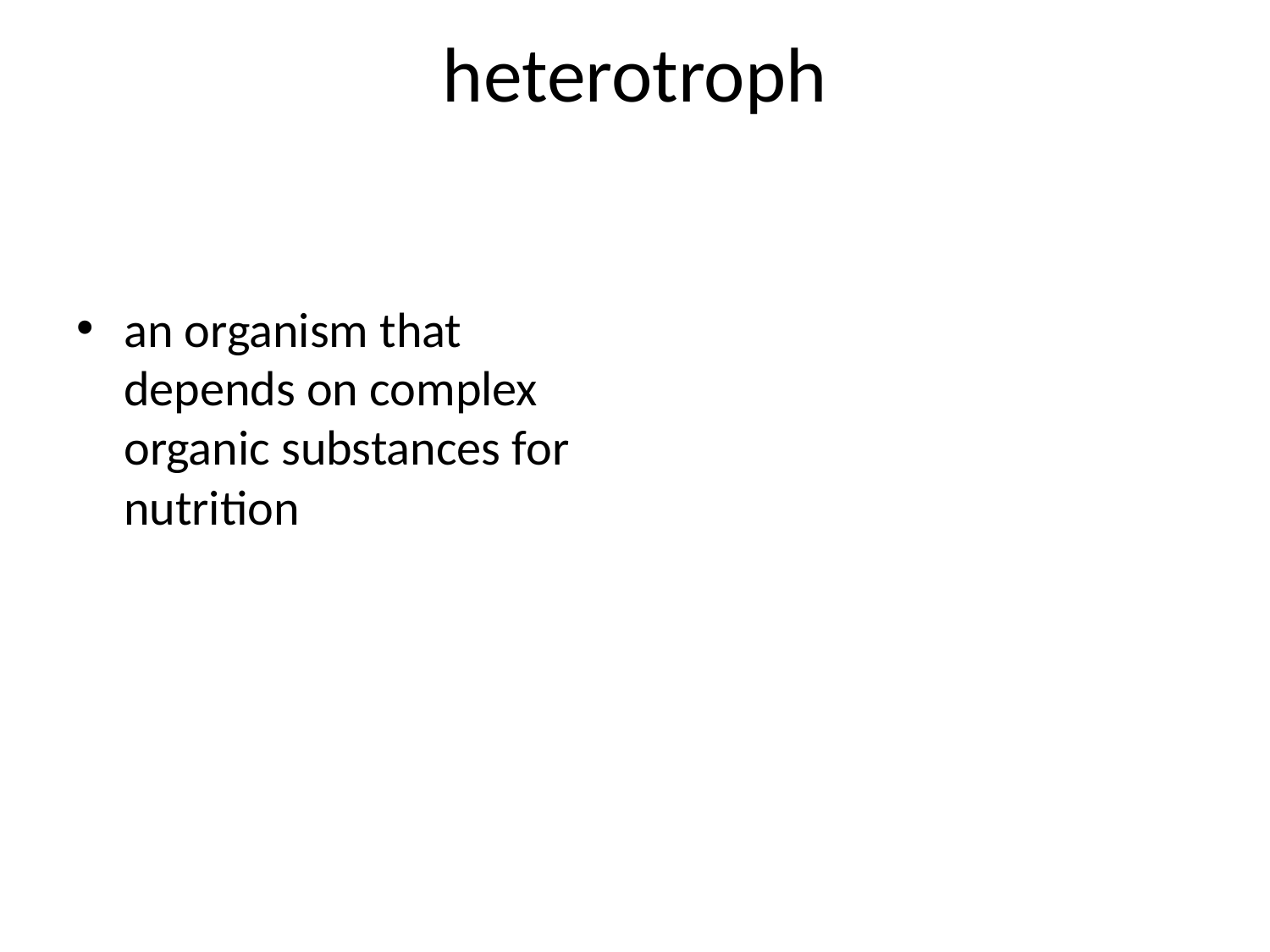

# heterotroph

an organism that depends on complex organic substances for nutrition